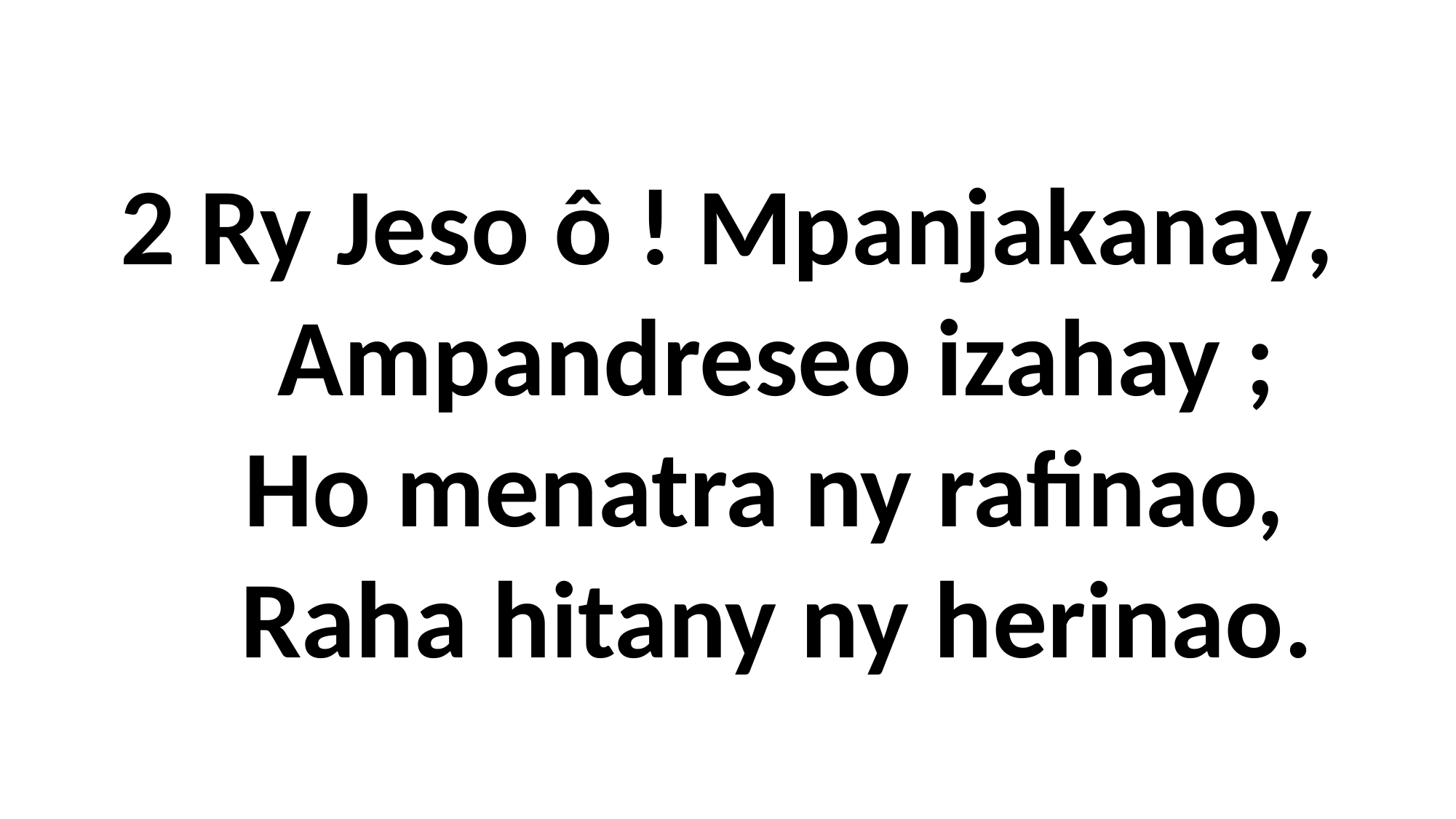

2 Ry Jeso ô ! Mpanjakanay,
    Ampandreseo izahay ;
   Ho menatra ny rafinao,
    Raha hitany ny herinao.